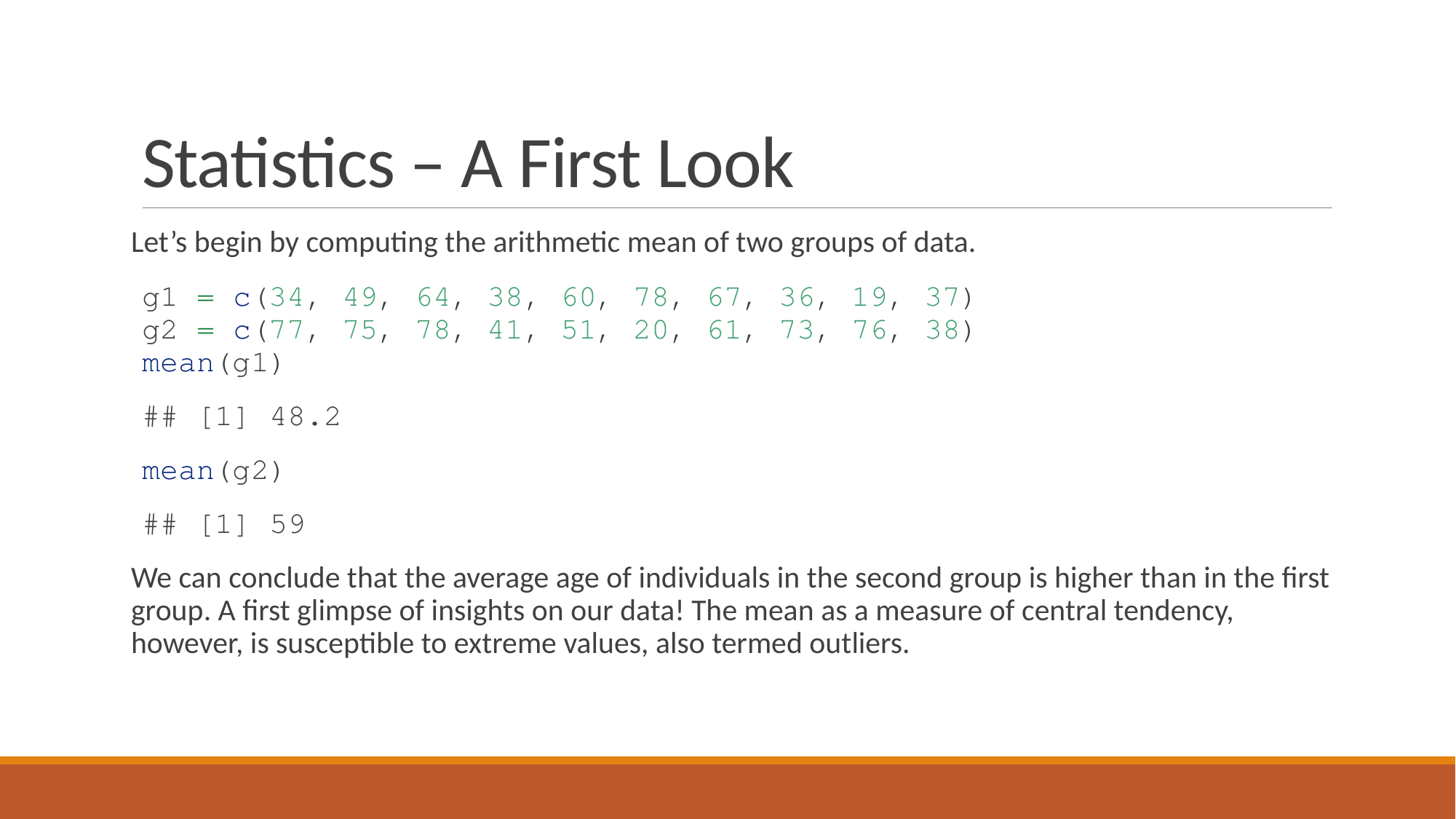

# Statistics – A First Look
Let’s begin by computing the arithmetic mean of two groups of data.
g1 = c(34, 49, 64, 38, 60, 78, 67, 36, 19, 37)
g2 = c(77, 75, 78, 41, 51, 20, 61, 73, 76, 38)
mean(g1)
## [1] 48.2
mean(g2)
## [1] 59
We can conclude that the average age of individuals in the second group is higher than in the first group. A first glimpse of insights on our data! The mean as a measure of central tendency, however, is susceptible to extreme values, also termed outliers.